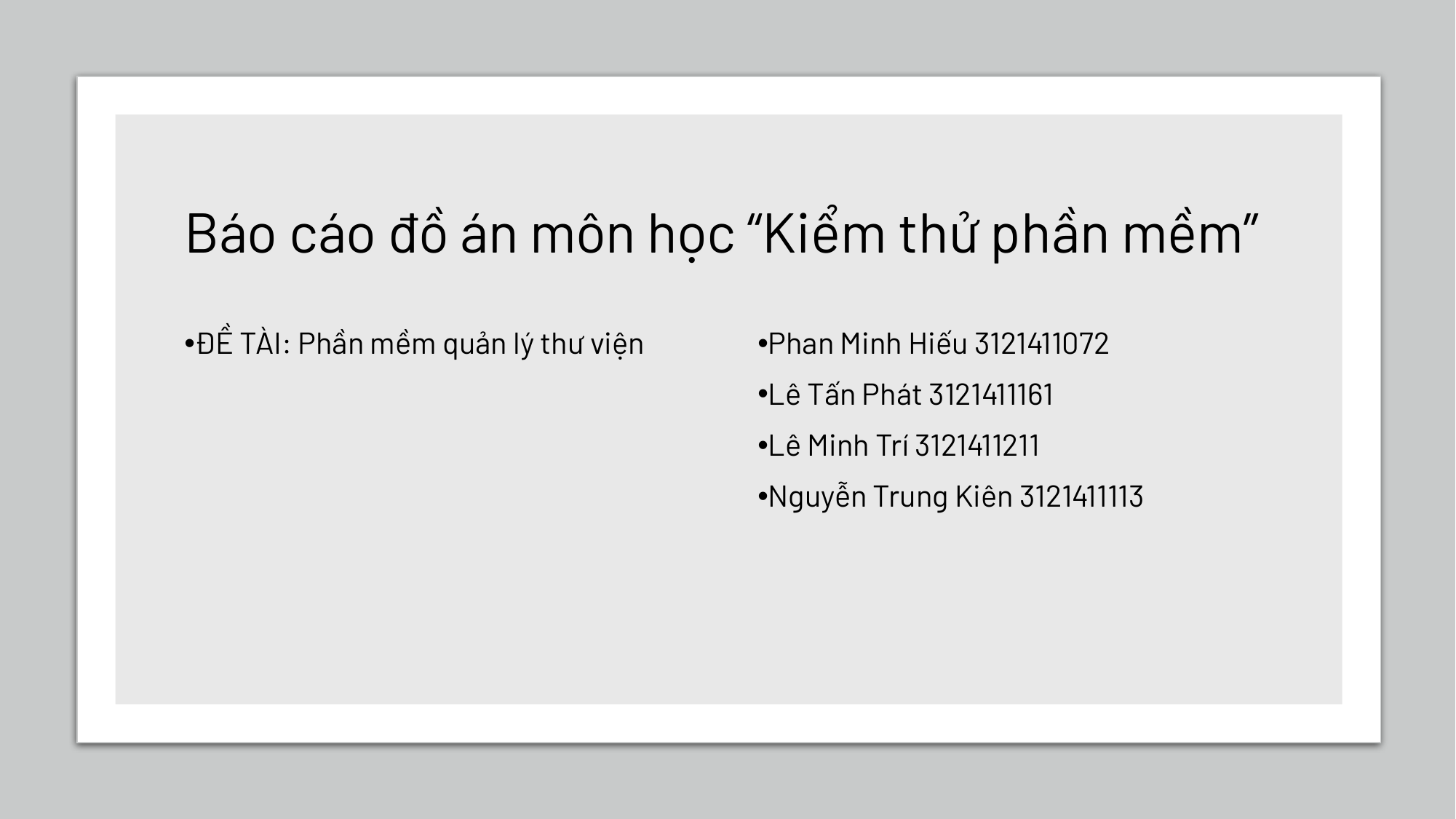

# Báo cáo đồ án môn học “Kiểm thử phần mềm”
ĐỀ TÀI: Phần mềm quản lý thư viện
Phan Minh Hiếu 3121411072
Lê Tấn Phát 3121411161
Lê Minh Trí 3121411211
Nguyễn Trung Kiên 3121411113